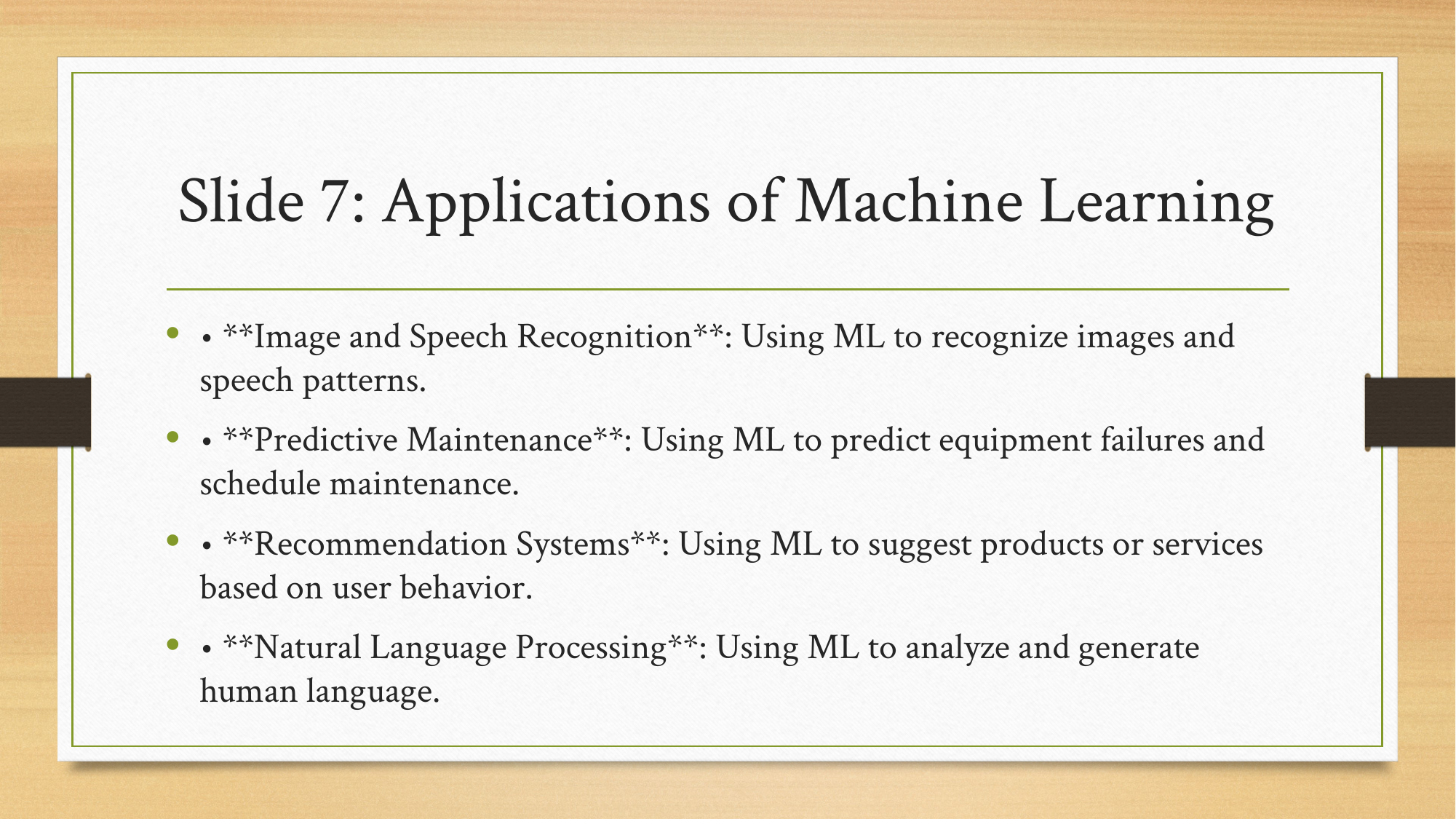

# Slide 7: Applications of Machine Learning
• **Image and Speech Recognition**: Using ML to recognize images and speech patterns.
• **Predictive Maintenance**: Using ML to predict equipment failures and schedule maintenance.
• **Recommendation Systems**: Using ML to suggest products or services based on user behavior.
• **Natural Language Processing**: Using ML to analyze and generate human language.